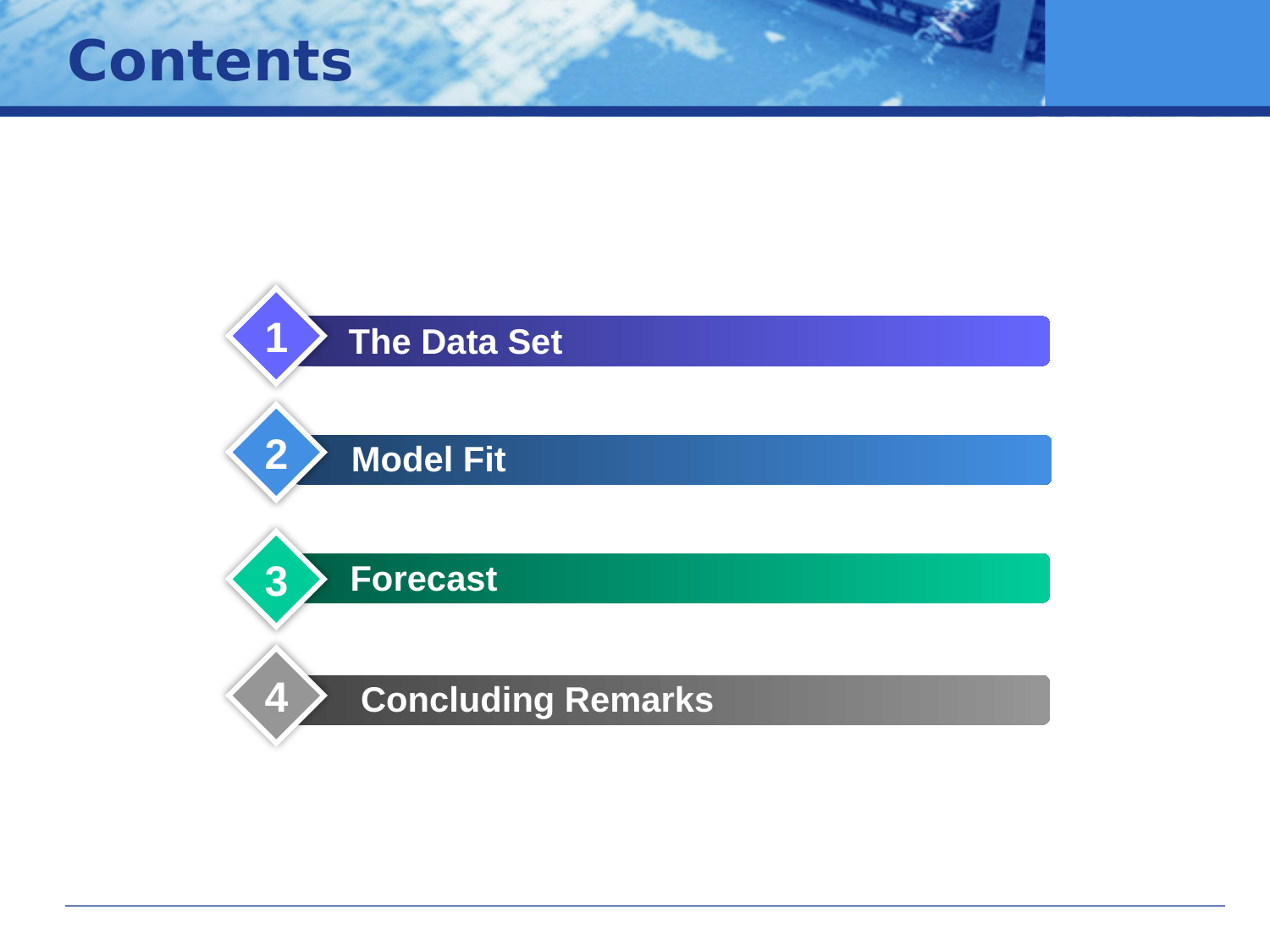

# Contents
1
The Data Set

2
Model Fit

3
Forecast

4
Concluding Remarks